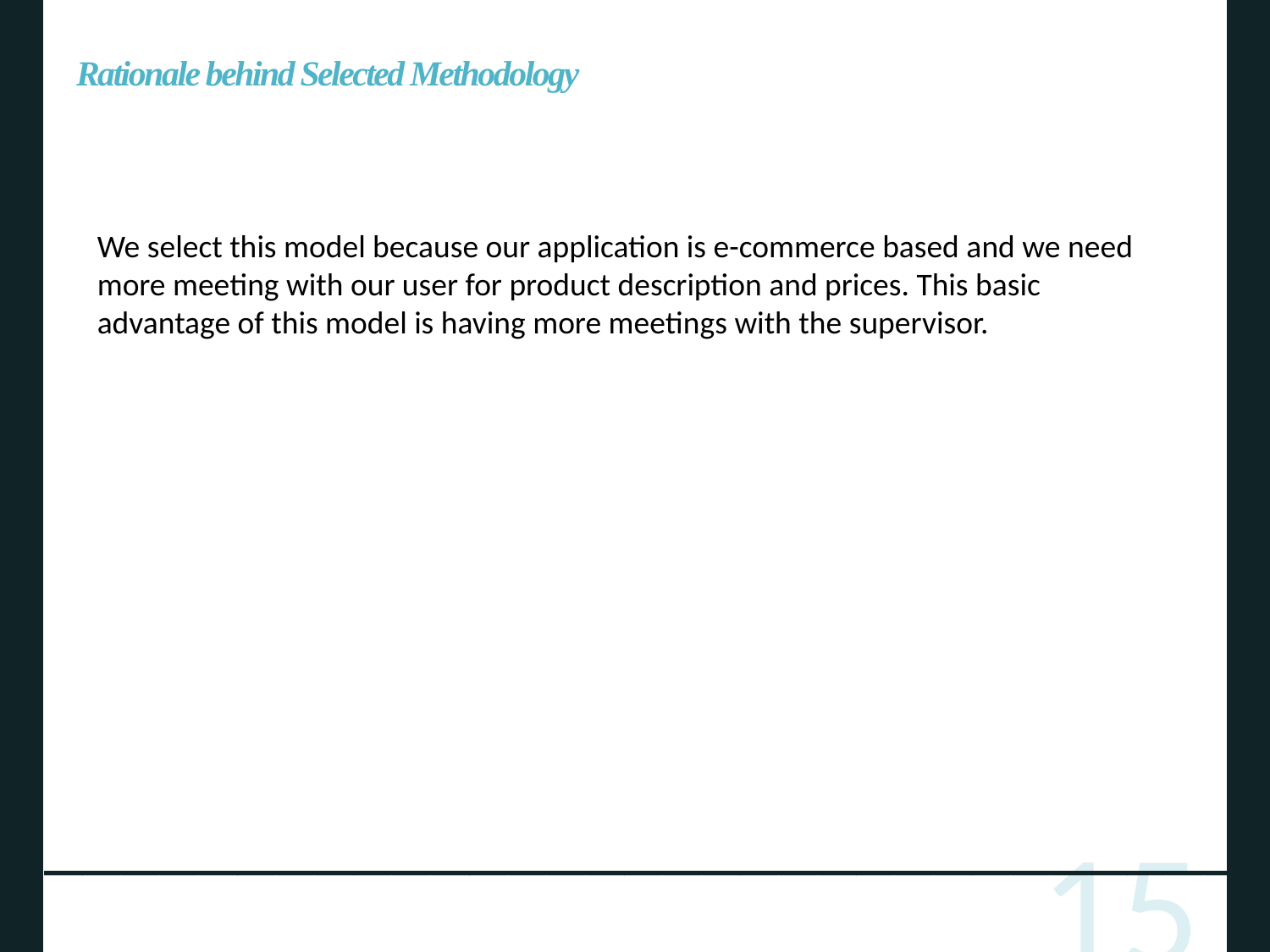

# Rationale behind Selected Methodology

We select this model because our application is e-commerce based and we need more meeting with our user for product description and prices. This basic advantage of this model is having more meetings with the supervisor.

_______________________________
15